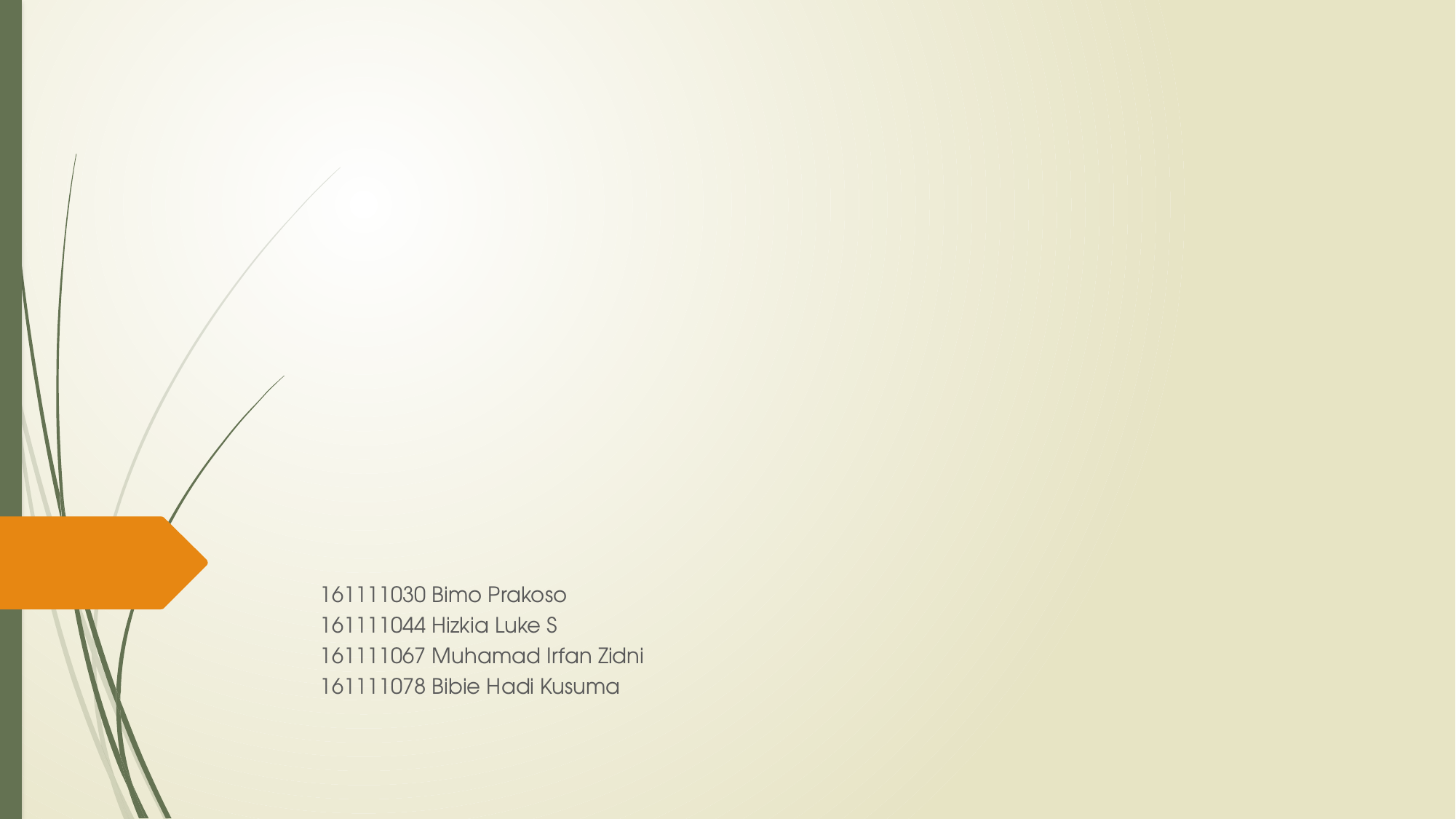

#
161111030 Bimo Prakoso
161111044 Hizkia Luke S
161111067 Muhamad Irfan Zidni
161111078 Bibie Hadi Kusuma